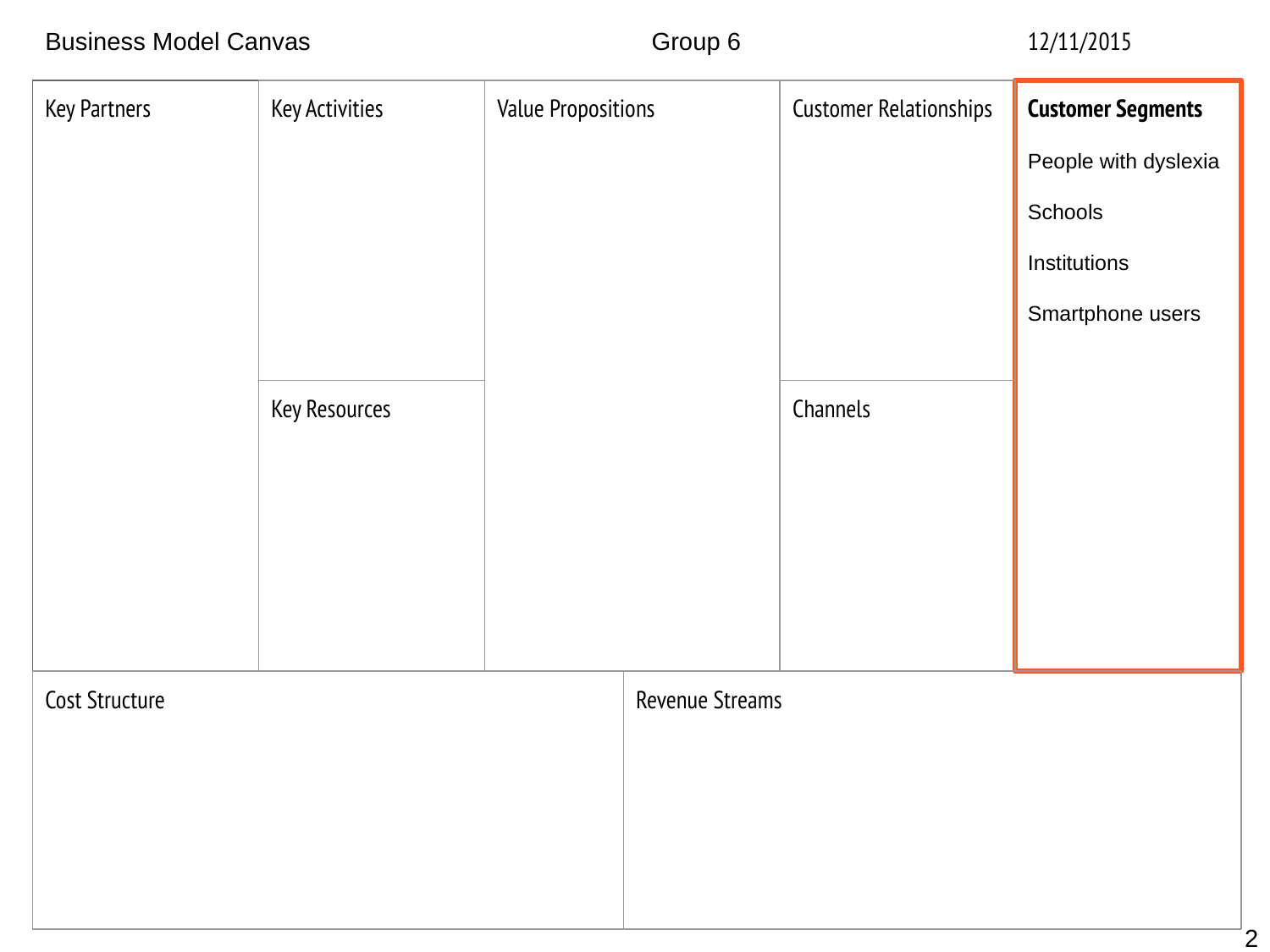

Business Model Canvas
Group 6
12/11/2015
Key Partners
Key Activities
Value Propositions
Customer Relationships
Customer Segments

People with dyslexia

Schools

Institutions

Smartphone users

Key Resources
Channels
Cost Structure

Revenue Streams
2